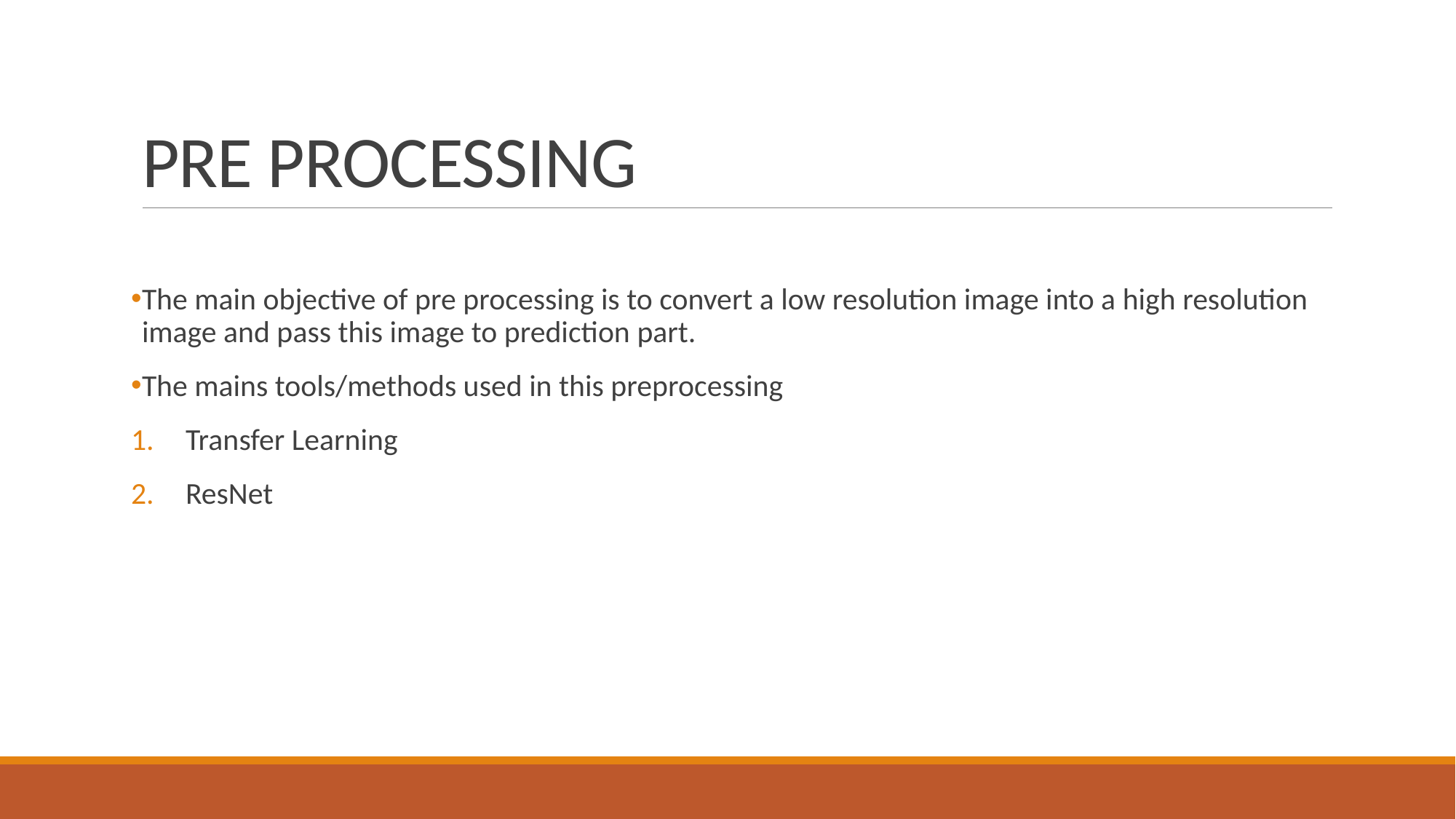

# PRE PROCESSING

The main objective of pre processing is to convert a low resolution image into a high resolution image and pass this image to prediction part.
The mains tools/methods used in this preprocessing
Transfer Learning
ResNet